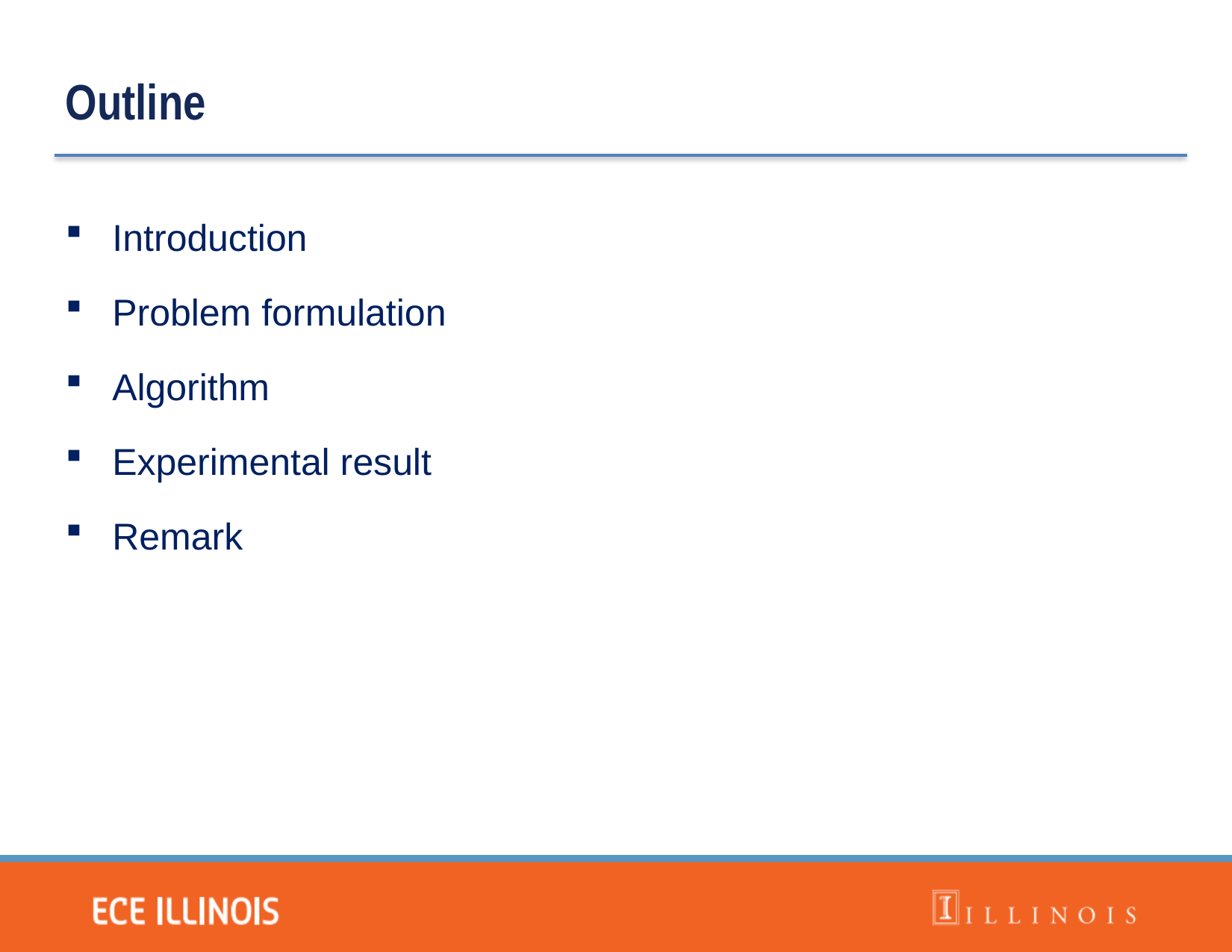

Outline
Introduction
Problem formulation
Algorithm
Experimental result
Remark